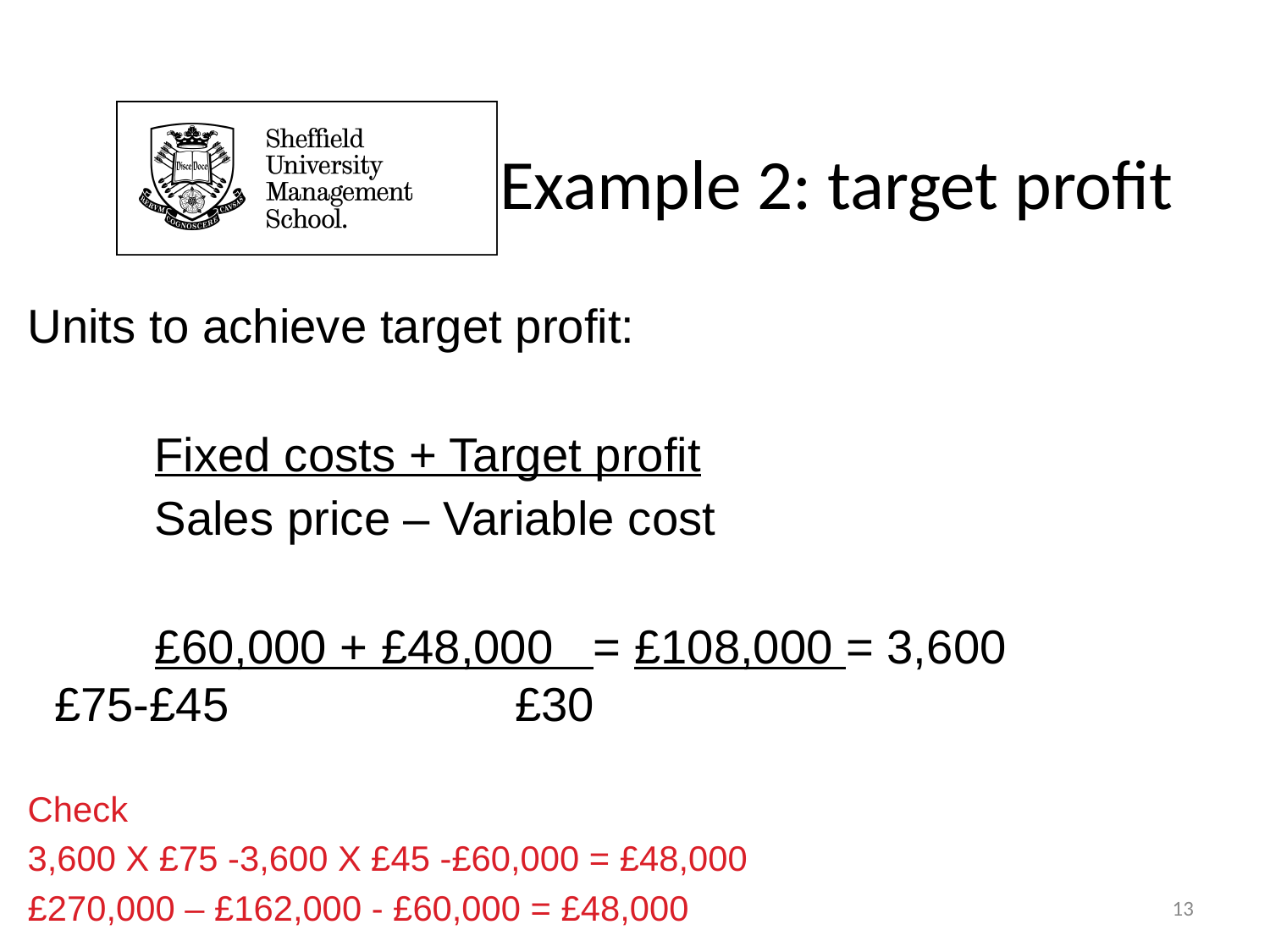

# Example 2: target profit
Units to achieve target profit:

	Fixed costs + Target profit
	Sales price – Variable cost

	£60,000 + £48,000   = £108,000 = 3,600 		         £75-£45		        £30

Check
3,600 X £75 -3,600 X £45 -£60,000 = £48,000
£270,000 – £162,000 - £60,000 = £48,000
13